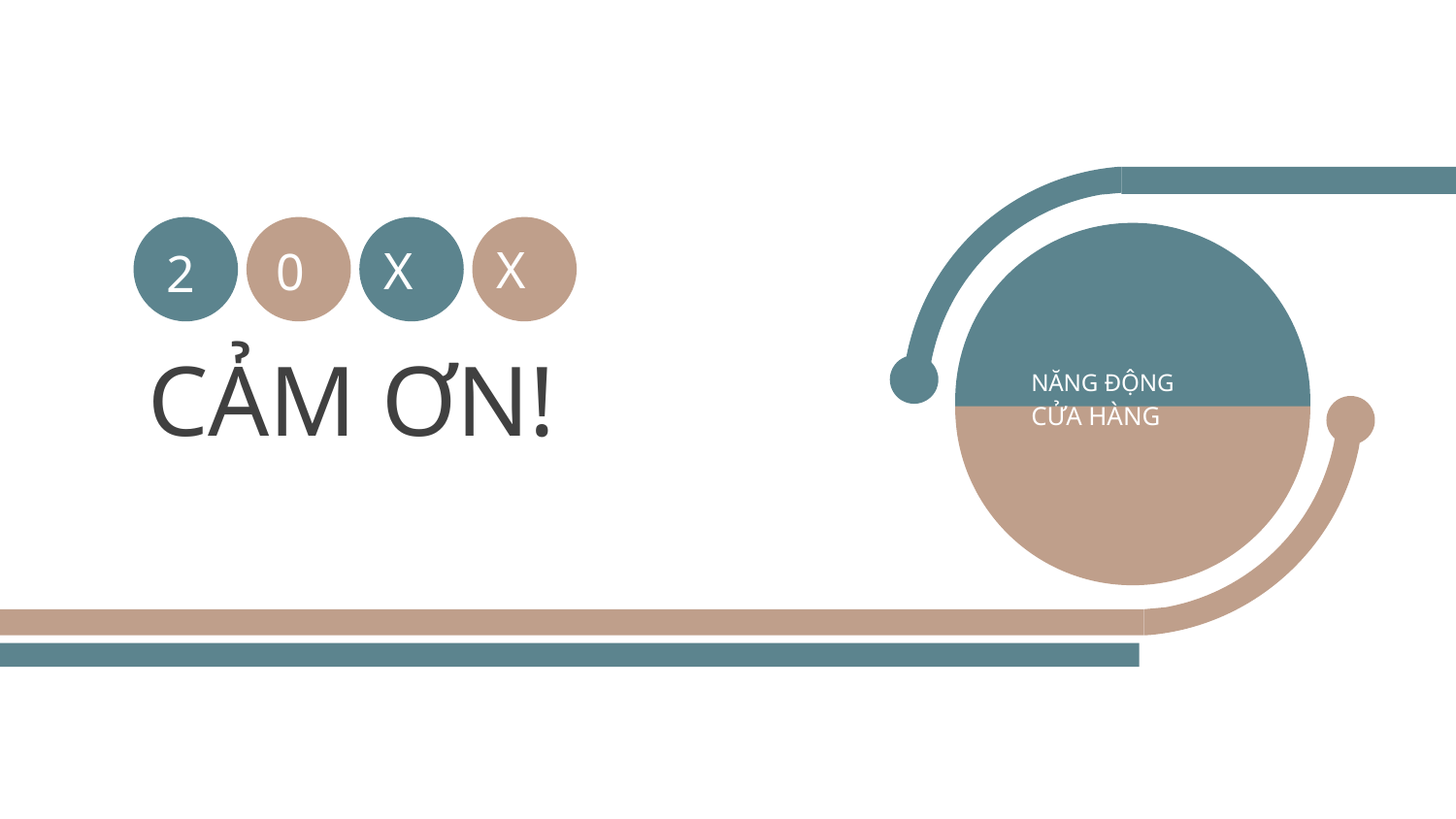

X
X
0
2

CẢM ƠN!
NĂNG ĐỘNG
CỬA HÀNG